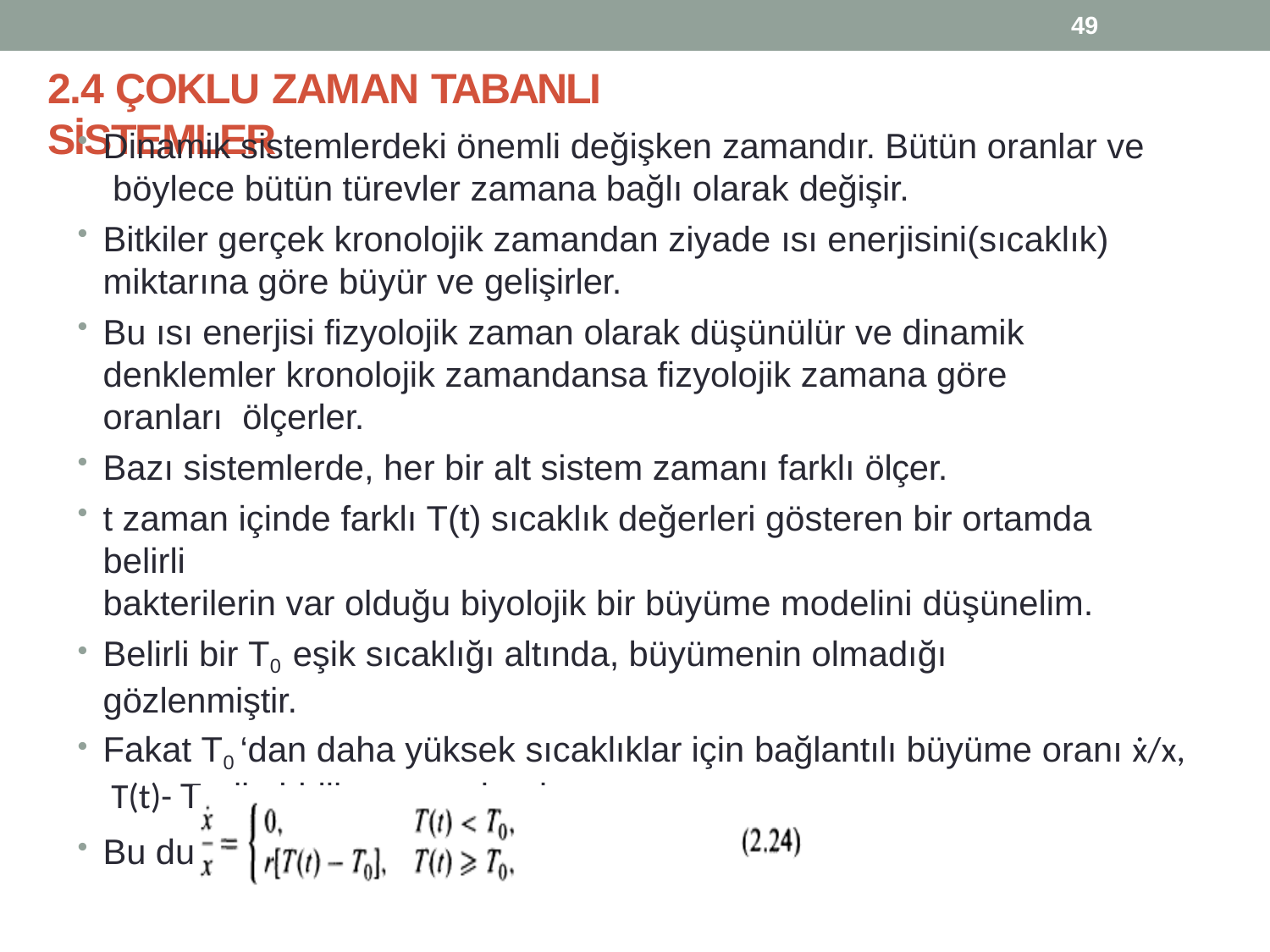

49
# 2.4 ÇOKLU ZAMAN TABANLI SİSTEMLER
Dinamik sistemlerdeki önemli değişken zamandır. Bütün oranlar ve  böylece bütün türevler zamana bağlı olarak değişir.
Bitkiler gerçek kronolojik zamandan ziyade ısı enerjisini(sıcaklık)
miktarına göre büyür ve gelişirler.
Bu ısı enerjisi fizyolojik zaman olarak düşünülür ve dinamik  denklemler kronolojik zamandansa fizyolojik zamana göre oranları  ölçerler.
Bazı sistemlerde, her bir alt sistem zamanı farklı ölçer.
t zaman içinde farklı T(t) sıcaklık değerleri gösteren bir ortamda belirli
bakterilerin var olduğu biyolojik bir büyüme modelini düşünelim.
Belirli bir T0  eşik sıcaklığı altında, büyümenin olmadığı gözlenmiştir.
Fakat T0 ‘dan daha yüksek sıcaklıklar için bağlantılı büyüme oranı ẋ/x,  T(t)- T0  ile birlikte artmaktadır
Bu durum matematiksel olarak;